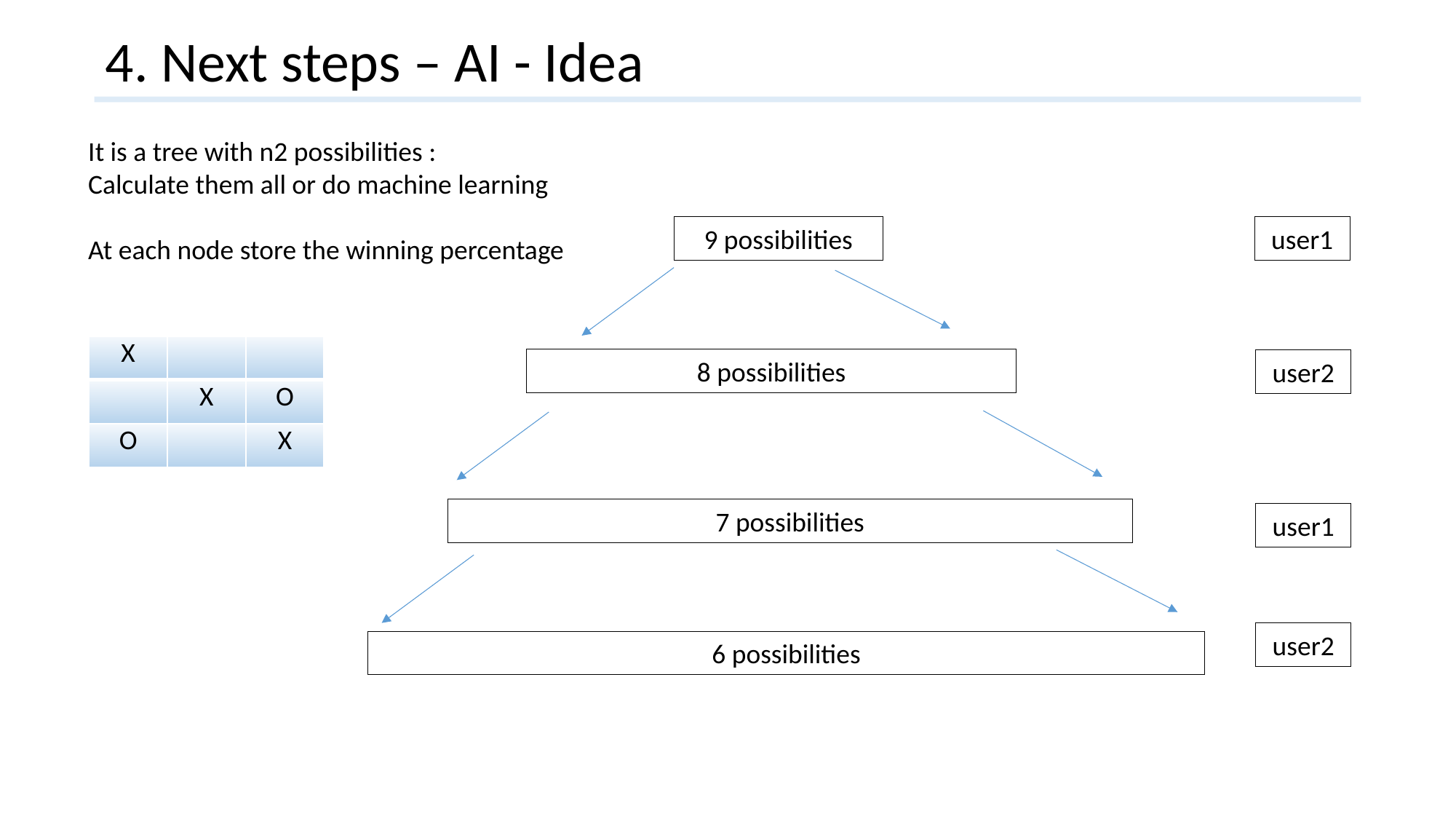

# 4. Next steps – AI - Idea
It is a tree with n2 possibilities :
Calculate them all or do machine learning

At each node store the winning percentage

9 possibilities
user1
| X |  |  |
| --- | --- | --- |
|  | X | O |
| O |  | X |
8 possibilities
user2
7 possibilities
user1
user2
6 possibilities